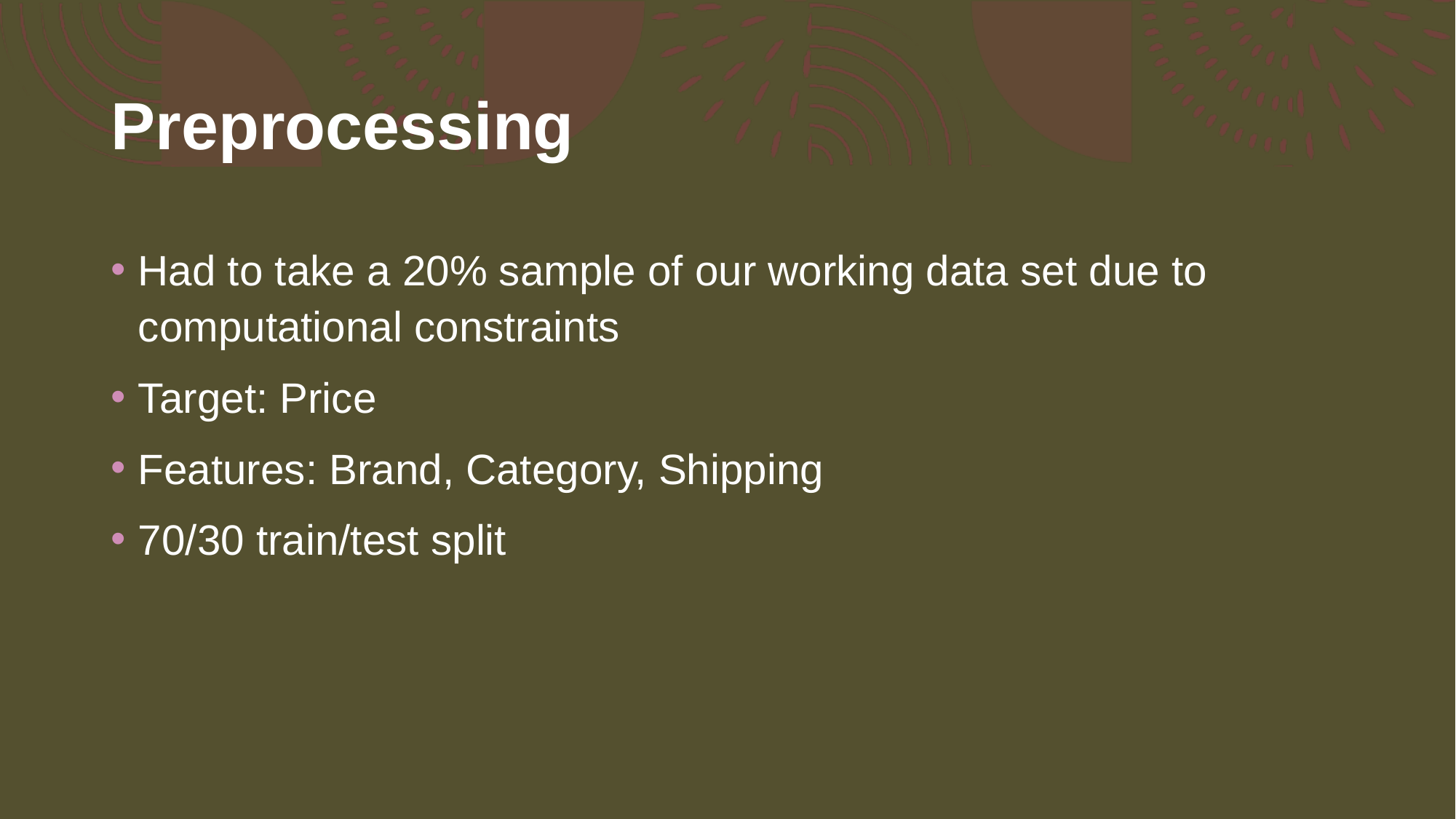

# Preprocessing
Had to take a 20% sample of our working data set due to computational constraints
Target: Price
Features: Brand, Category, Shipping
70/30 train/test split